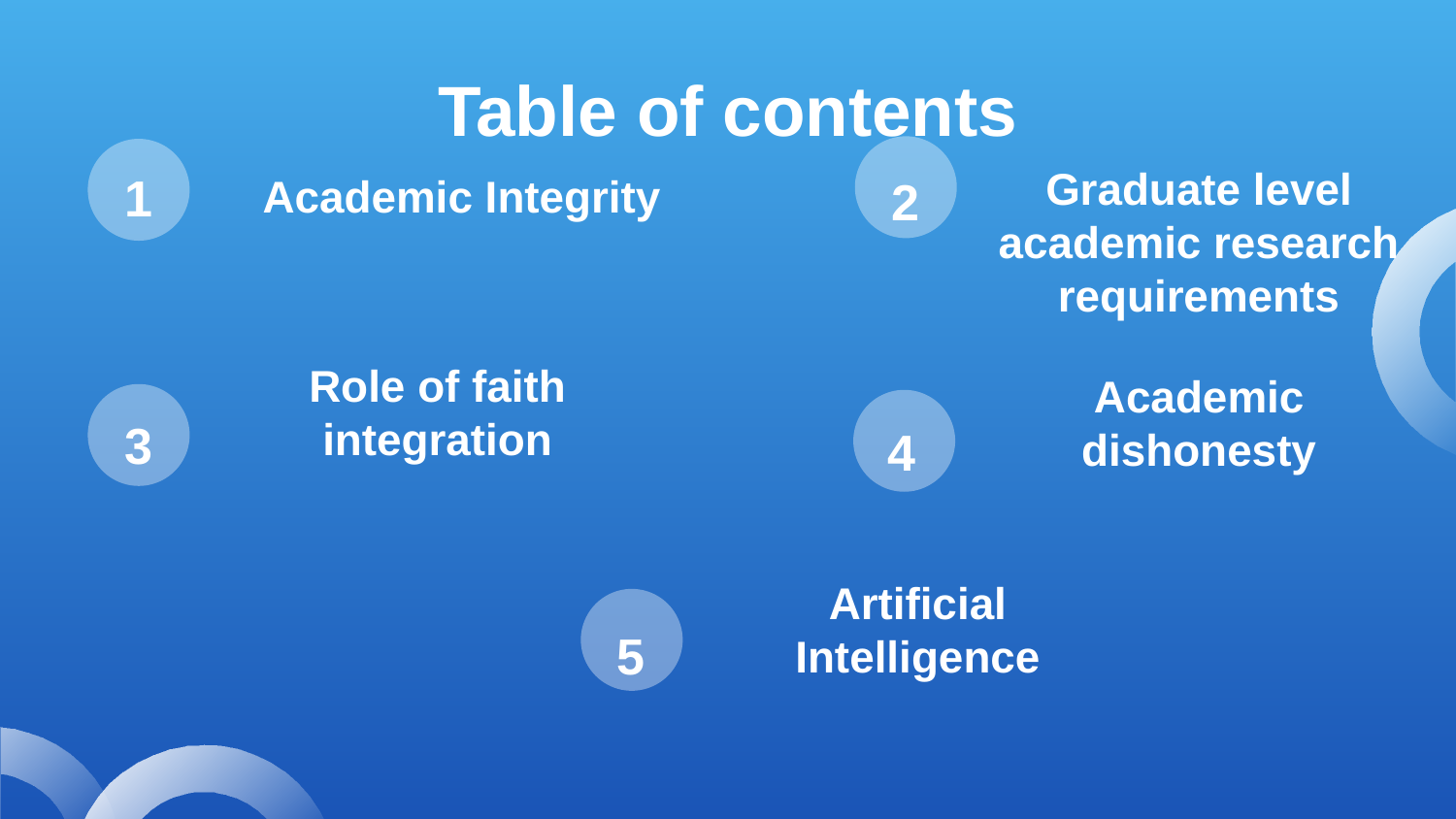

Table of contents

1
2
# Academic Integrity
Graduate level academic research requirements

3
4
Role of faith integration
Academic dishonesty

5
Artificial Intelligence